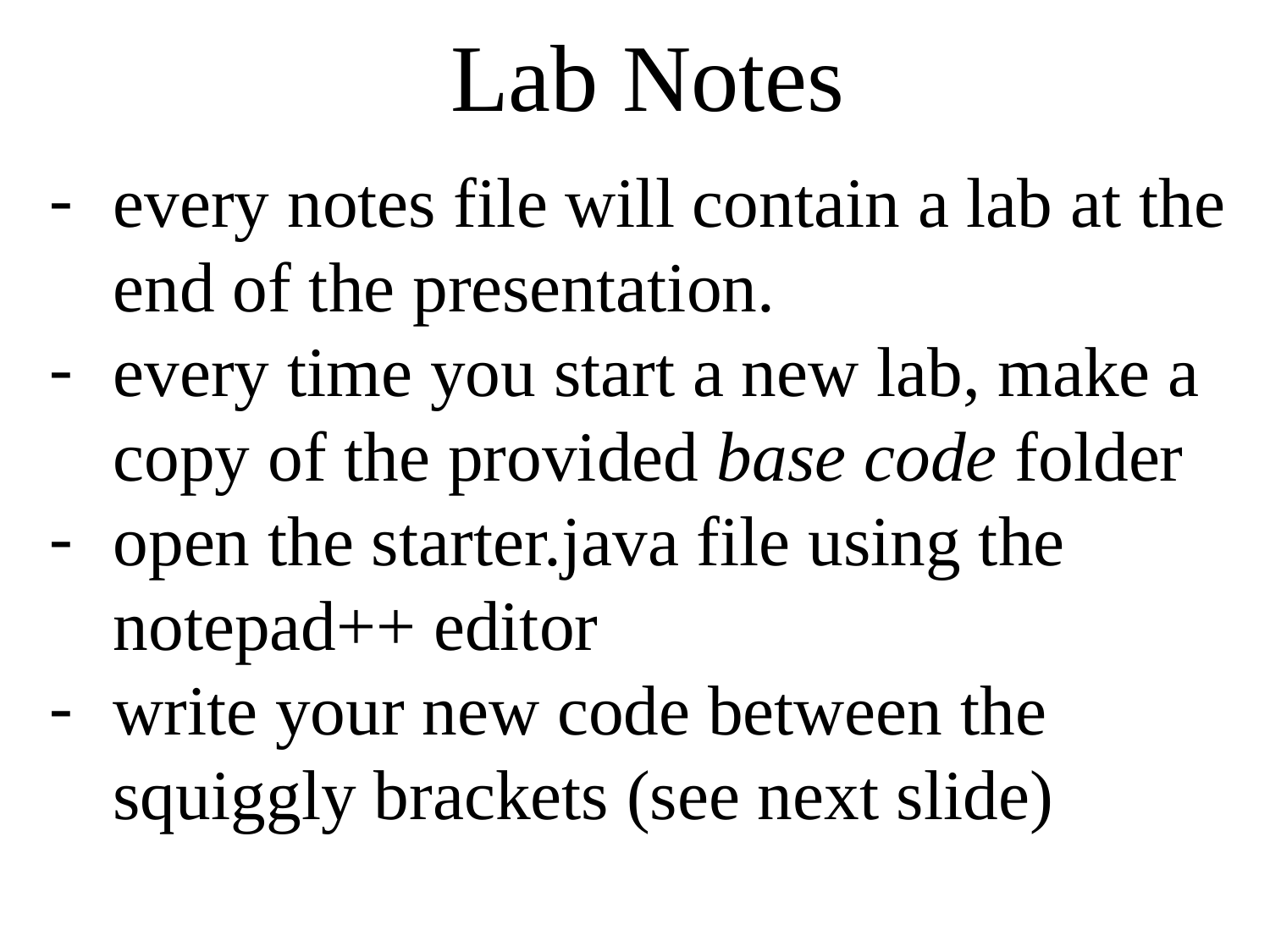

Lab Notes
every notes file will contain a lab at the end of the presentation.
every time you start a new lab, make a copy of the provided base code folder
open the starter.java file using the notepad++ editor
write your new code between the squiggly brackets (see next slide)